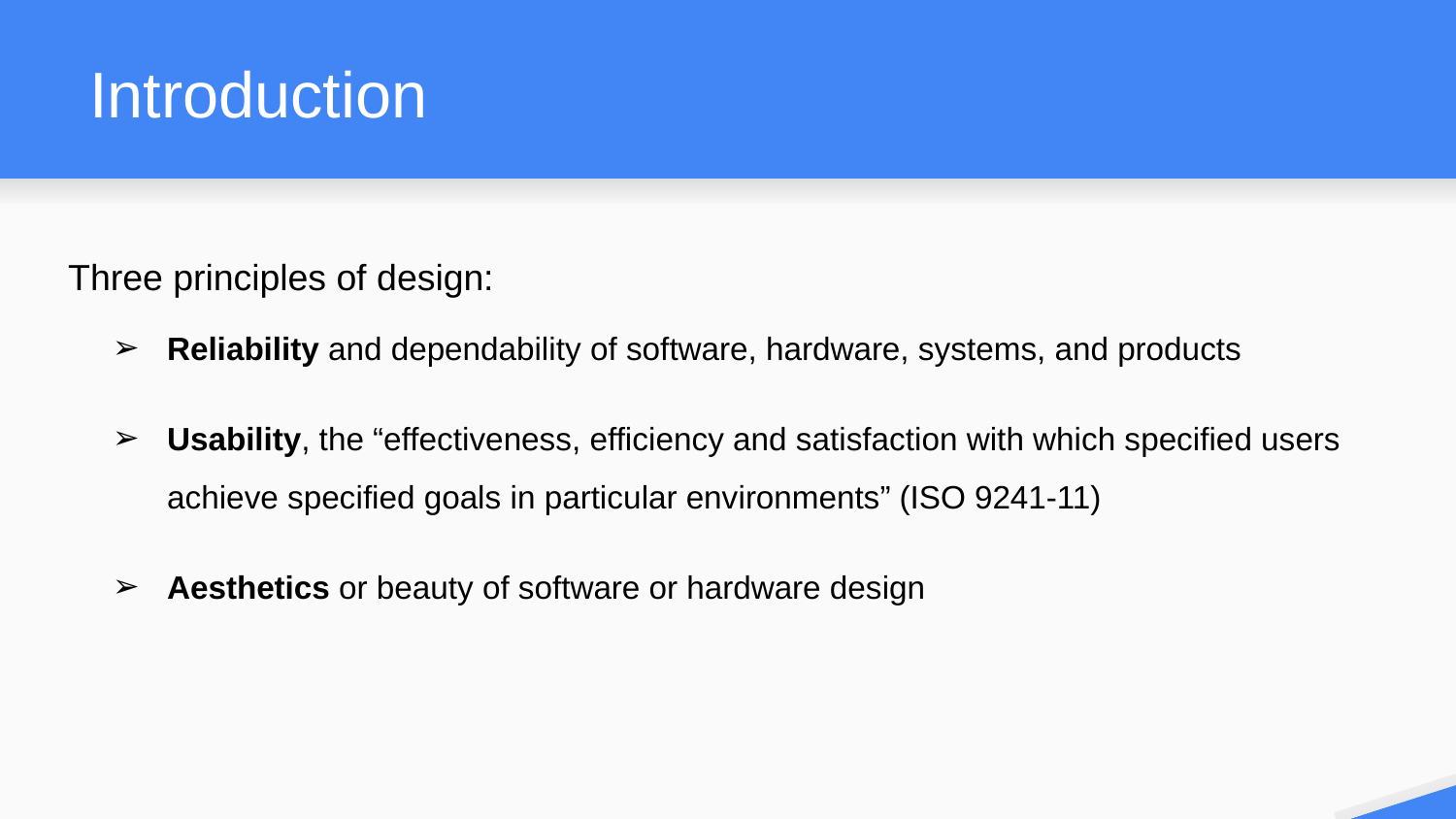

# Introduction

Reliability and dependability of software, hardware, systems, and products
Usability, the “effectiveness, efficiency and satisfaction with which specified users achieve specified goals in particular environments” (ISO 9241-11)
Aesthetics or beauty of software or hardware design
Three principles of design: